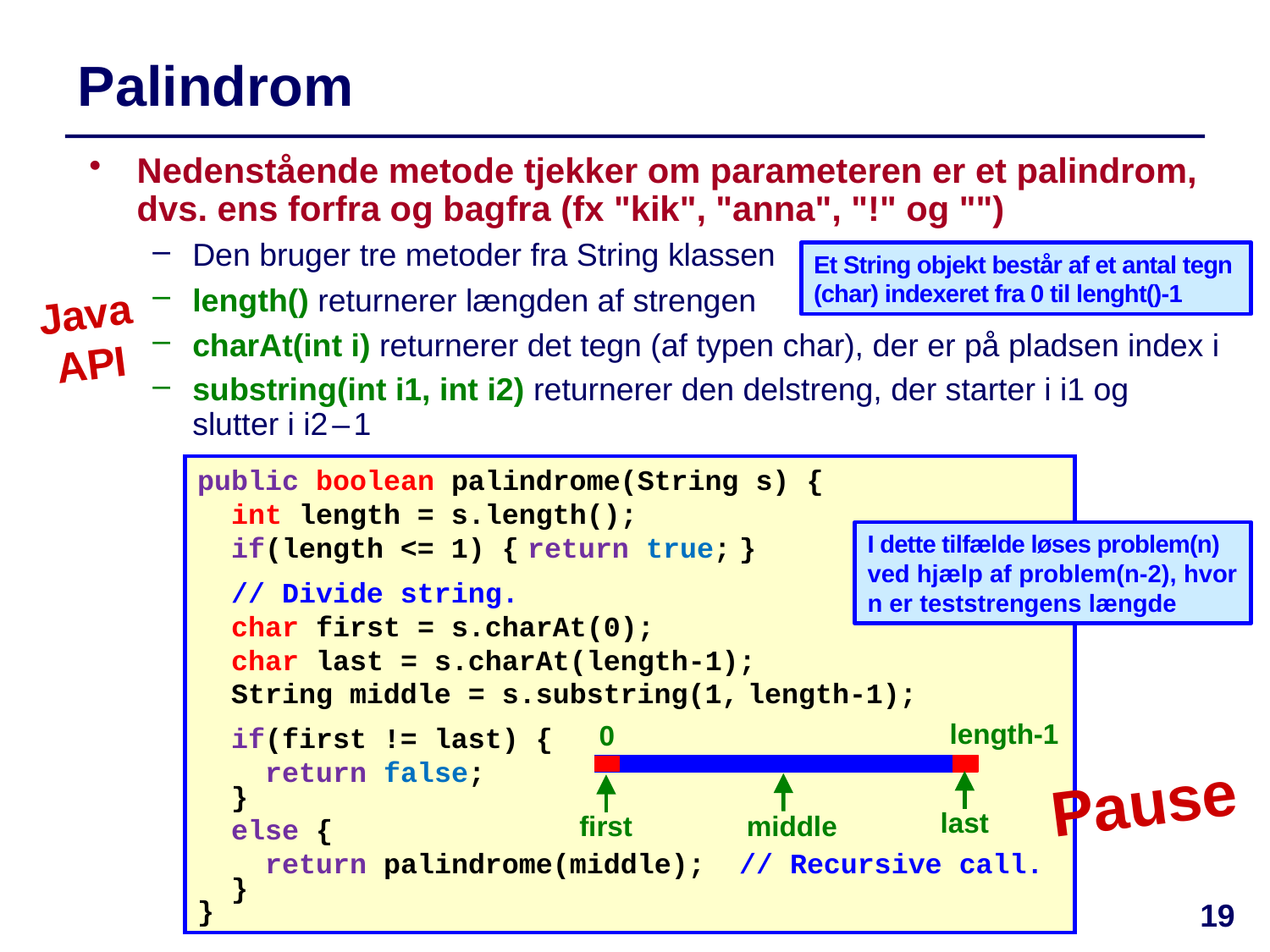

# Palindrom
Nedenstående metode tjekker om parameteren er et palindrom, dvs. ens forfra og bagfra (fx "kik", "anna", "!" og "")
Den bruger tre metoder fra String klassen
length() returnerer længden af strengen
charAt(int i) returnerer det tegn (af typen char), der er på pladsen index i
substring(int i1, int i2) returnerer den delstreng, der starter i i1 og slutter i i2 – 1
Et String objekt består af et antal tegn (char) indexeret fra 0 til lenght()-1
Java API
public boolean palindrome(String s) {
  int length = s.length();
  if(length <= 1) { return true; }
  // Divide string.
  char first = s.charAt(0);
  char last = s.charAt(length-1);
  String middle = s.substring(1, length-1);
  if(first != last) {
    return false;
  }
  else {
    return palindrome(middle);  // Recursive call.
  }
}
I dette tilfælde løses problem(n) ved hjælp af problem(n-2), hvor n er teststrengens længde
length-1
0

Pause

last
first
middle
19